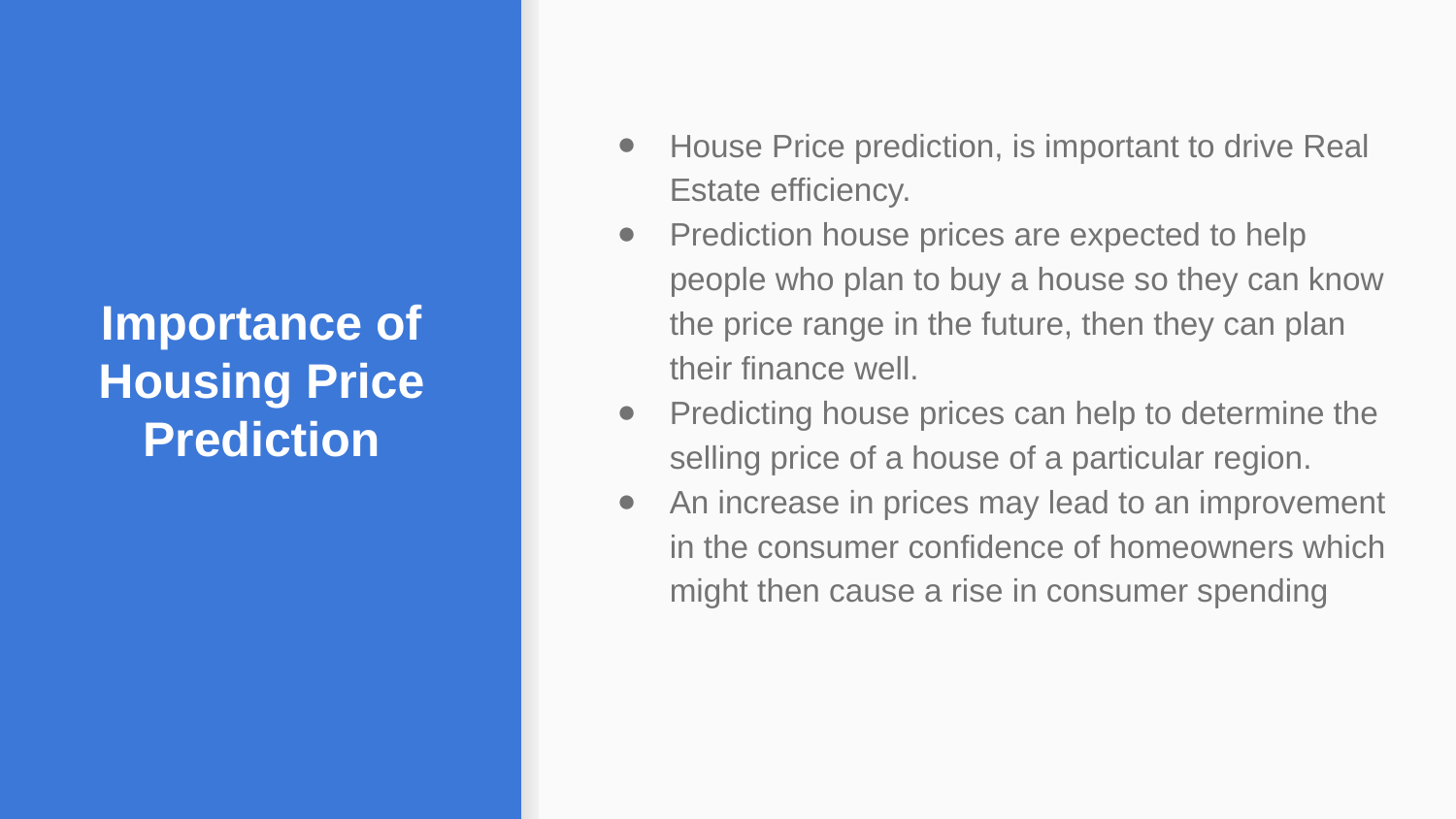

House Price prediction, is important to drive Real Estate efficiency.
Prediction house prices are expected to help people who plan to buy a house so they can know the price range in the future, then they can plan their finance well.
Predicting house prices can help to determine the selling price of a house of a particular region.
An increase in prices may lead to an improvement in the consumer confidence of homeowners which might then cause a rise in consumer spending
# Importance of Housing Price Prediction